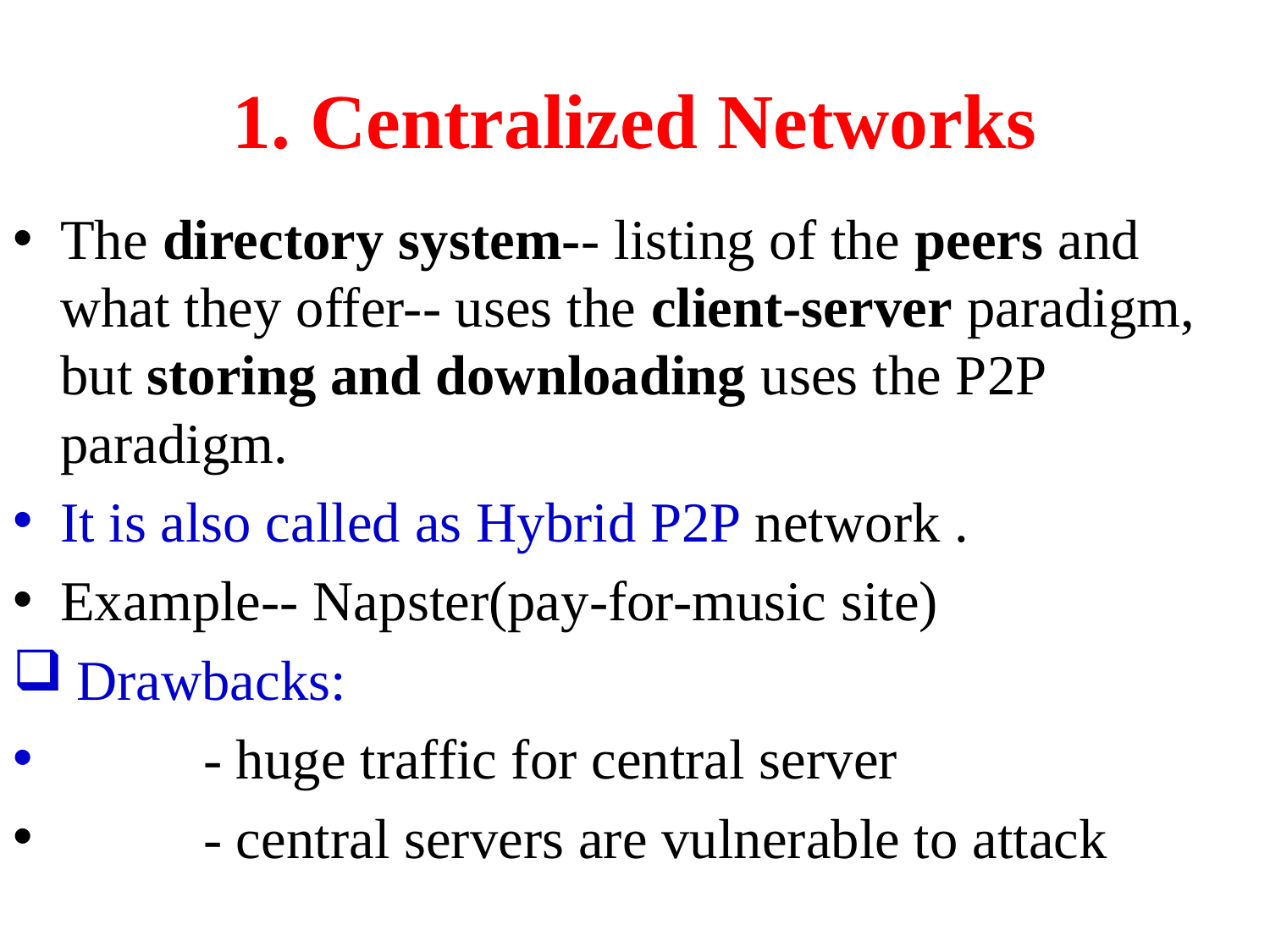

# 1. Centralized Networks
The directory system-- listing of the peers and what they offer-- uses the client-server paradigm, but storing and downloading uses the P2P paradigm.
It is also called as Hybrid P2P network .
Example-- Napster(pay-for-music site)
Drawbacks:
	- huge traffic for central server
	- central servers are vulnerable to attack